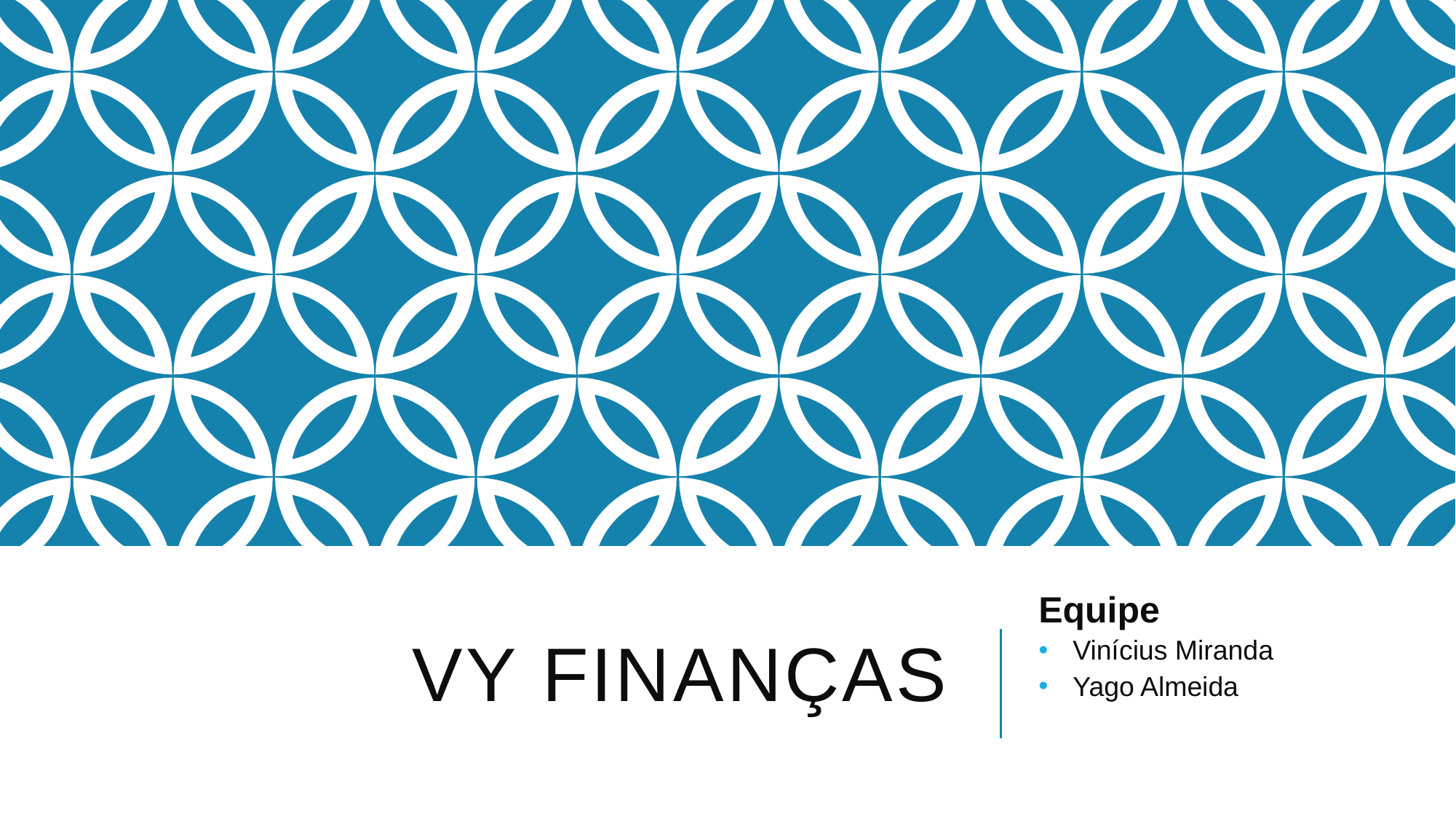

# VY Finanças
Equipe
Vinícius Miranda
Yago Almeida